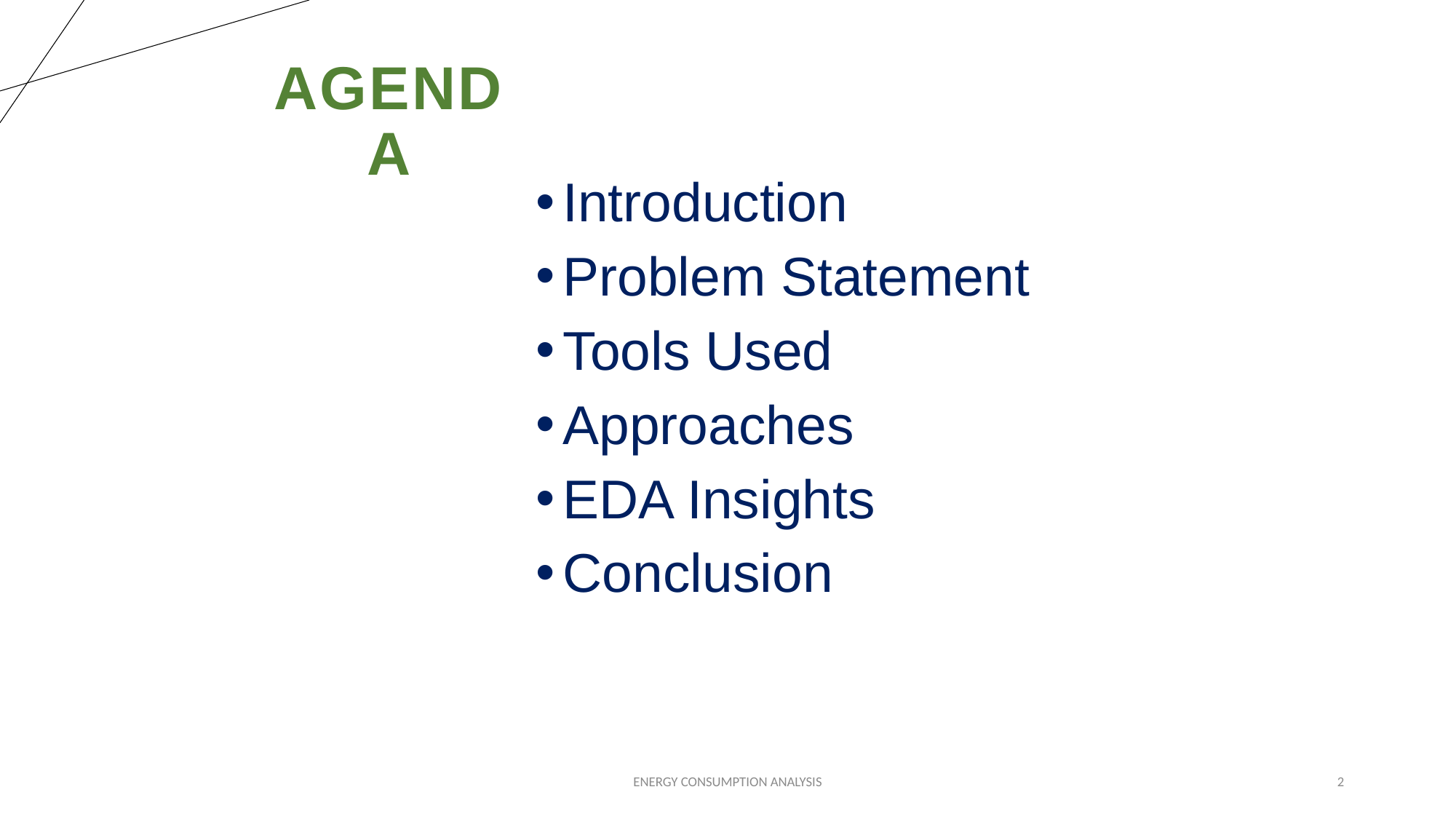

# AGENDA
Introduction
Problem Statement
Tools Used
Approaches
EDA Insights
Conclusion
ENERGY CONSUMPTION ANALYSIS
2